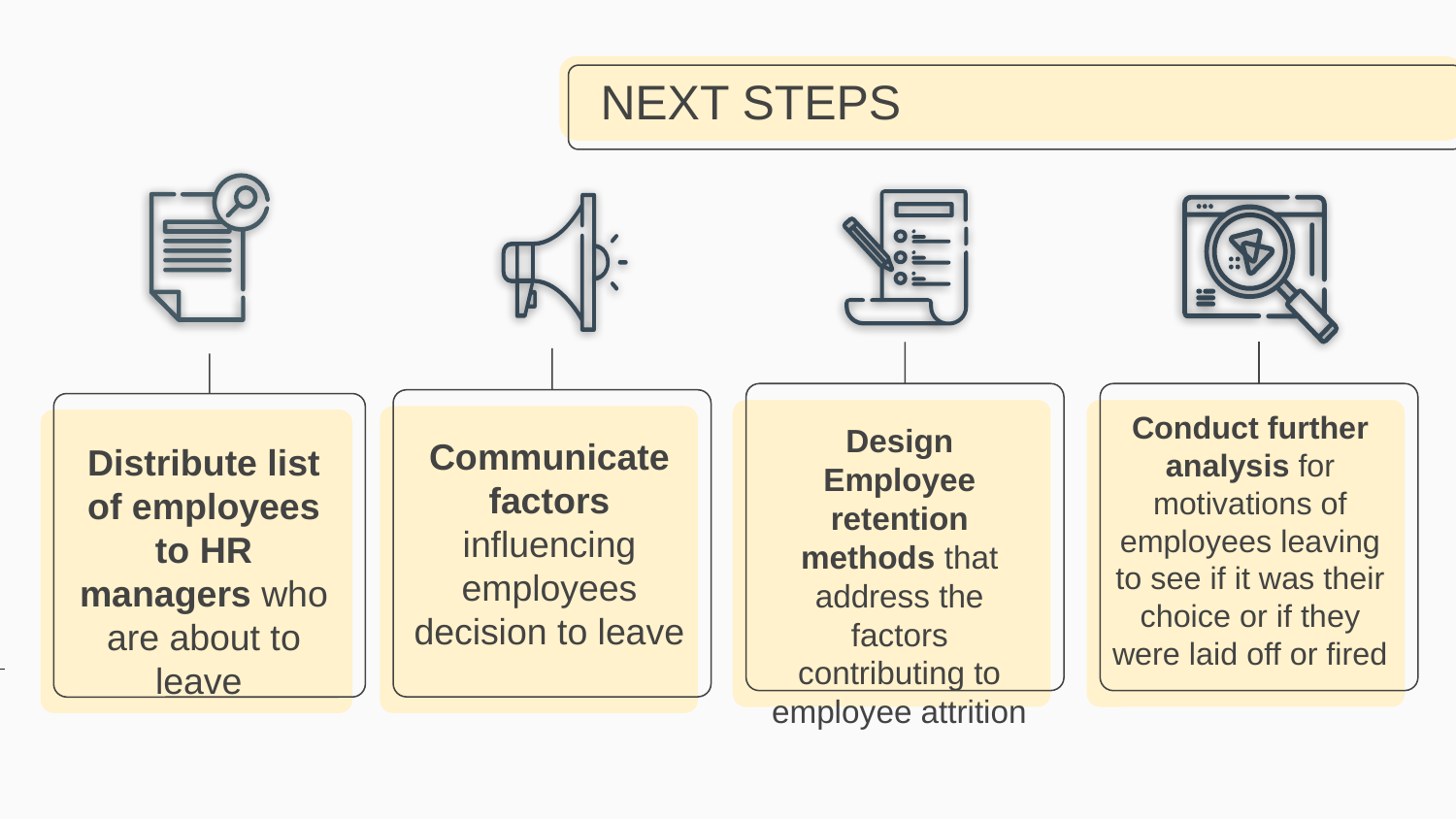

# NEXT STEPS

Conduct further analysis for motivations of employees leaving to see if it was their choice or if they were laid off or fired

Design Employee retention methods that address the factors contributing to employee attrition

Communicate factors influencing employees decision to leave

Distribute list of employees to HR managers who are about to leave